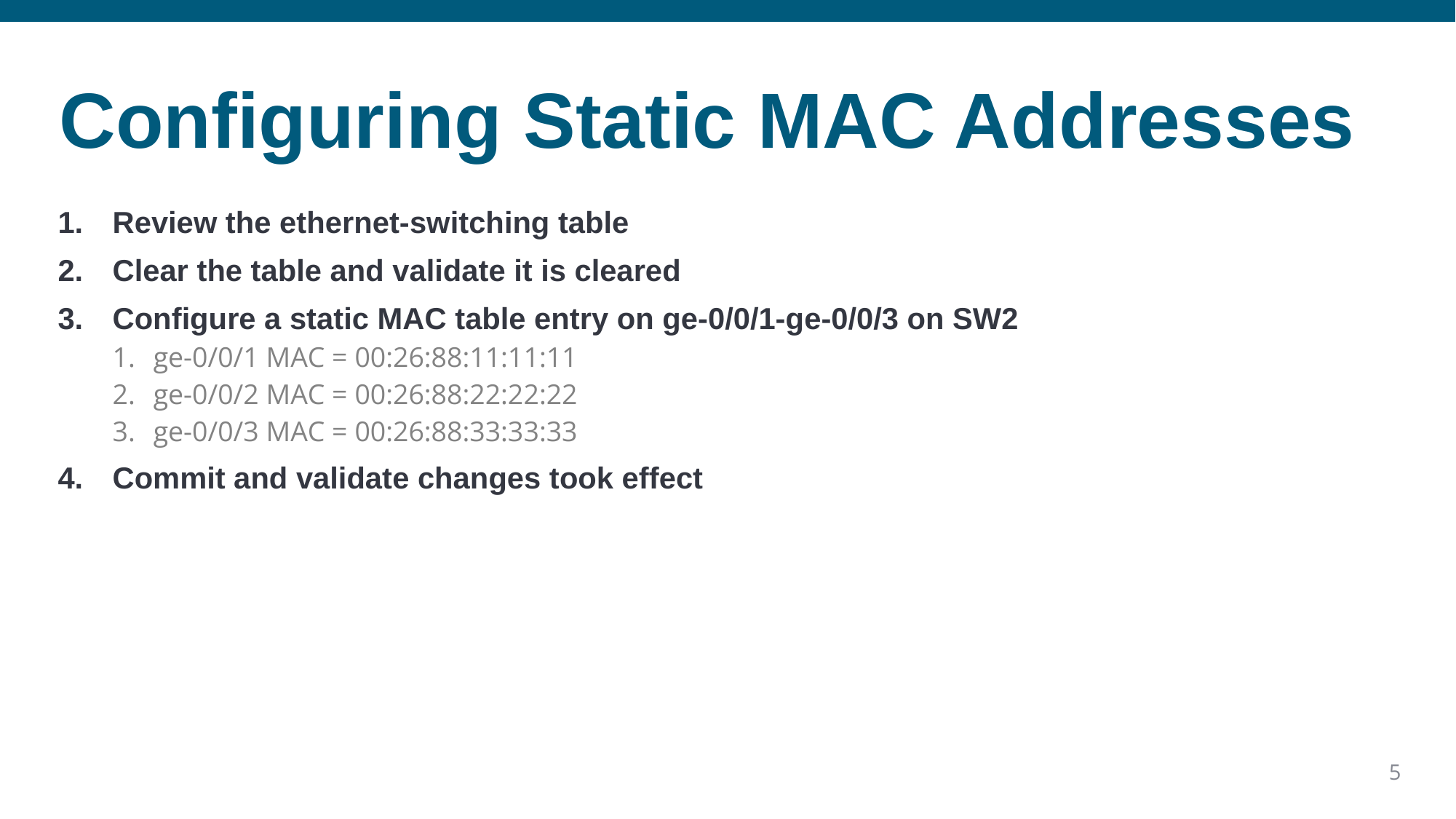

# Configuring Static MAC Addresses
Review the ethernet-switching table
Clear the table and validate it is cleared
Configure a static MAC table entry on ge-0/0/1-ge-0/0/3 on SW2
ge-0/0/1 MAC = 00:26:88:11:11:11
ge-0/0/2 MAC = 00:26:88:22:22:22
ge-0/0/3 MAC = 00:26:88:33:33:33
Commit and validate changes took effect